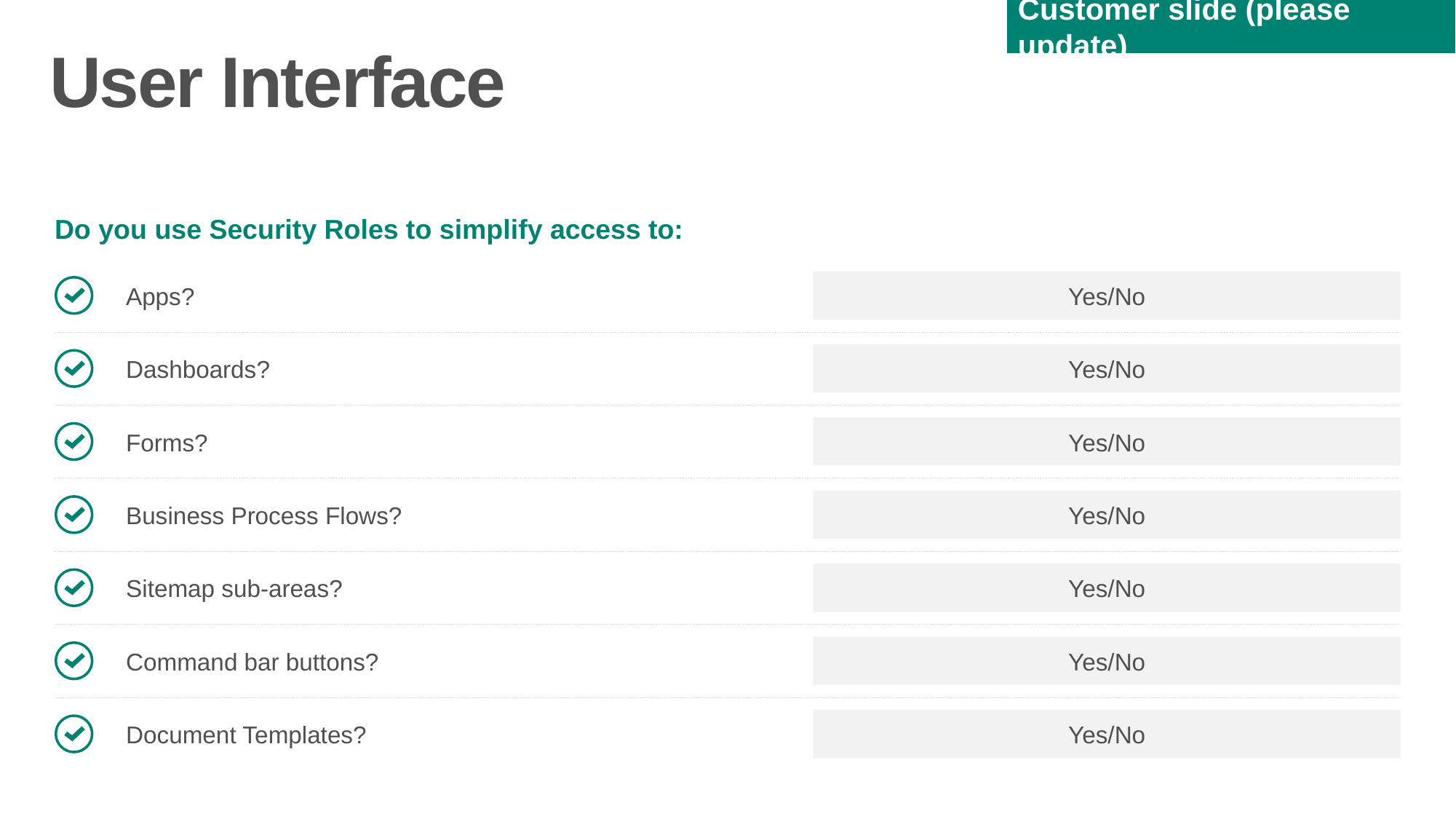

Customer slide (please update)
# User Interface
Do you use Security Roles to simplify access to:
Yes/No
Apps?

Yes/No
Dashboards?

Yes/No
Forms?

Yes/No
Business Process Flows?

Yes/No
Sitemap sub-areas?

Yes/No
Command bar buttons?

Yes/No
Document Templates?